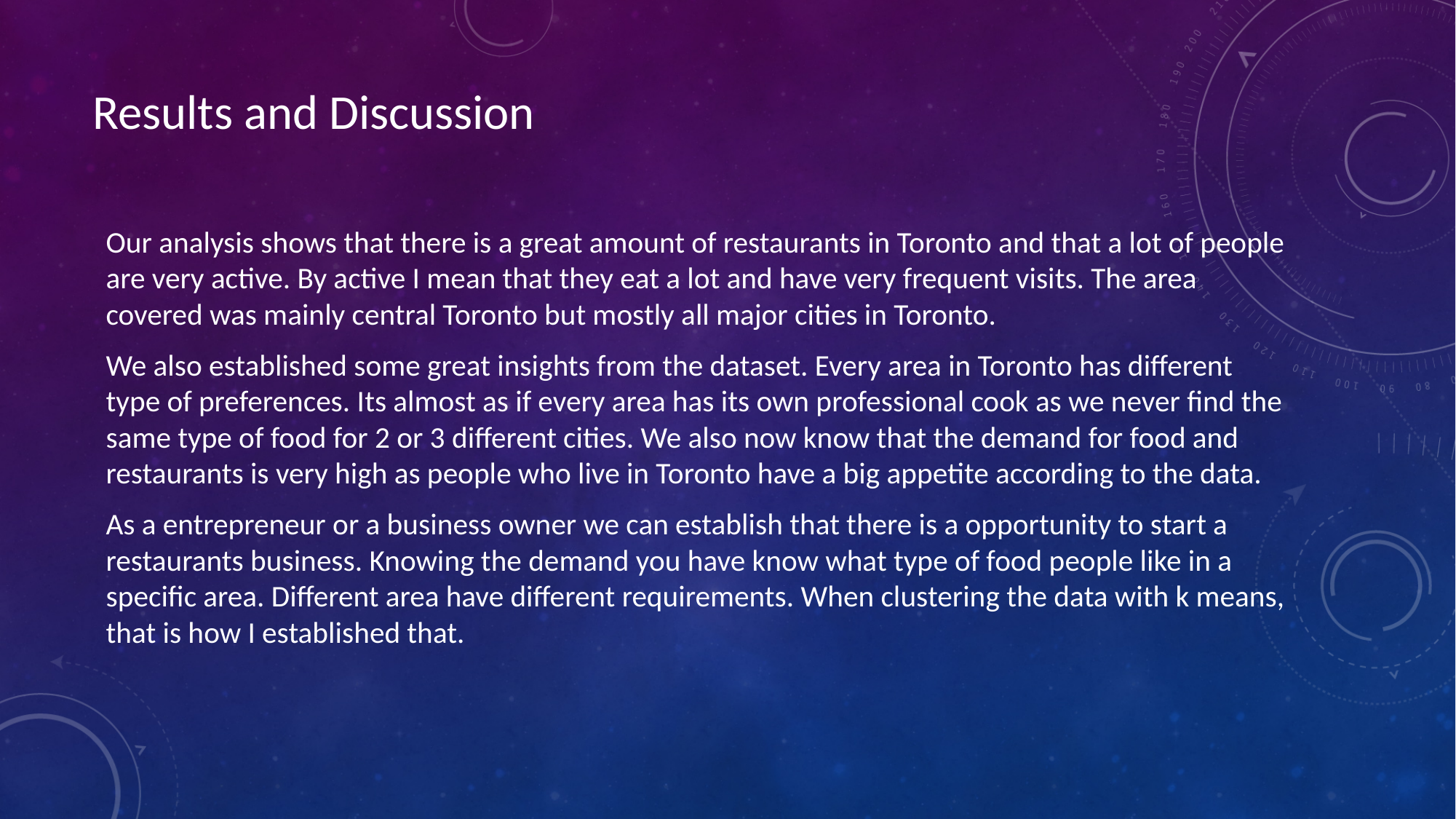

# Results and Discussion

Our analysis shows that there is a great amount of restaurants in Toronto and that a lot of people are very active. By active I mean that they eat a lot and have very frequent visits. The area covered was mainly central Toronto but mostly all major cities in Toronto.
We also established some great insights from the dataset. Every area in Toronto has different type of preferences. Its almost as if every area has its own professional cook as we never find the same type of food for 2 or 3 different cities. We also now know that the demand for food and restaurants is very high as people who live in Toronto have a big appetite according to the data.
As a entrepreneur or a business owner we can establish that there is a opportunity to start a restaurants business. Knowing the demand you have know what type of food people like in a specific area. Different area have different requirements. When clustering the data with k means, that is how I established that.